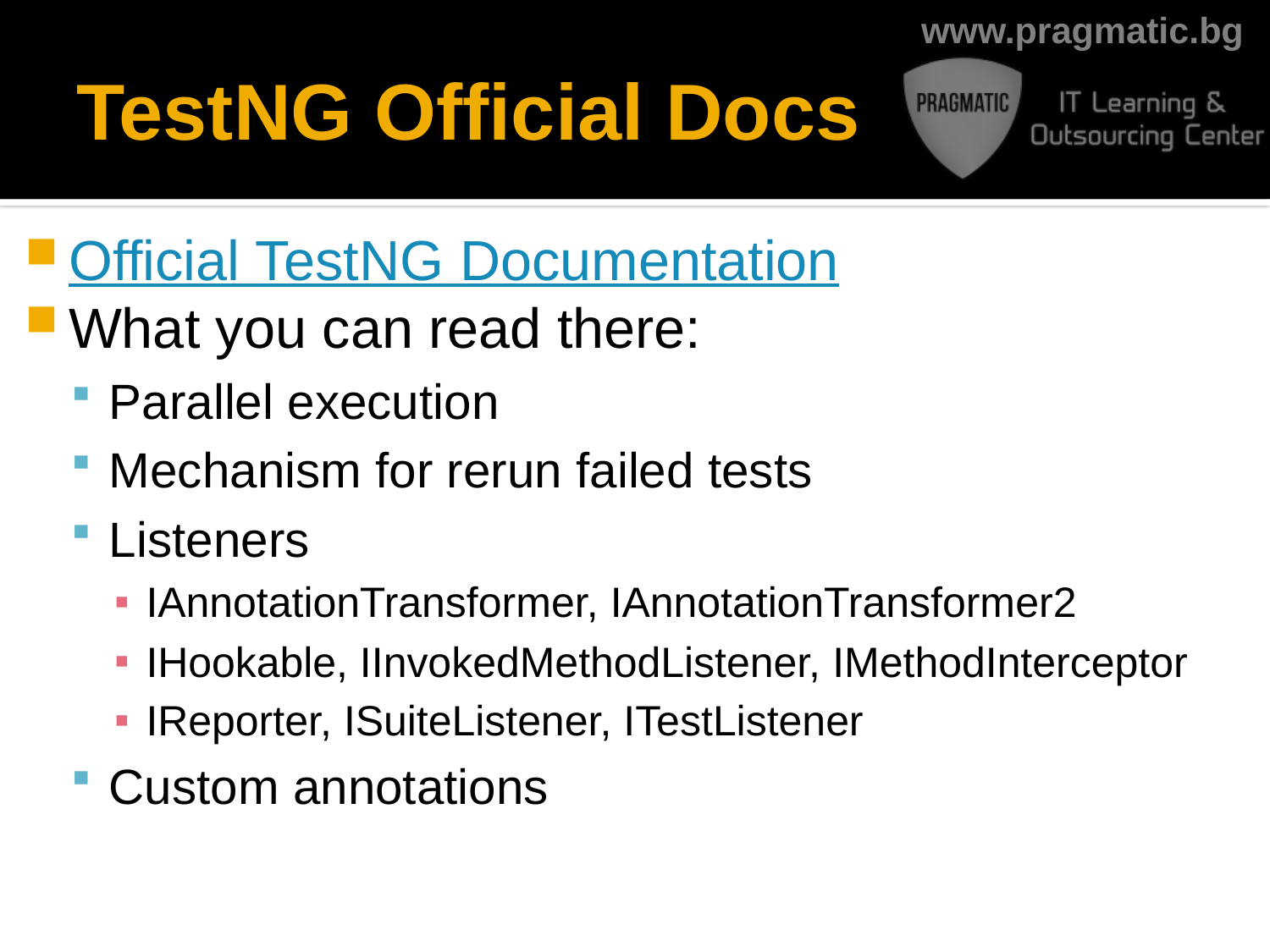

# TestNG Official Docs
Official TestNG Documentation
What you can read there:
Parallel execution
Mechanism for rerun failed tests
Listeners
IAnnotationTransformer, IAnnotationTransformer2
IHookable, IInvokedMethodListener, IMethodInterceptor
IReporter, ISuiteListener, ITestListener
Custom annotations